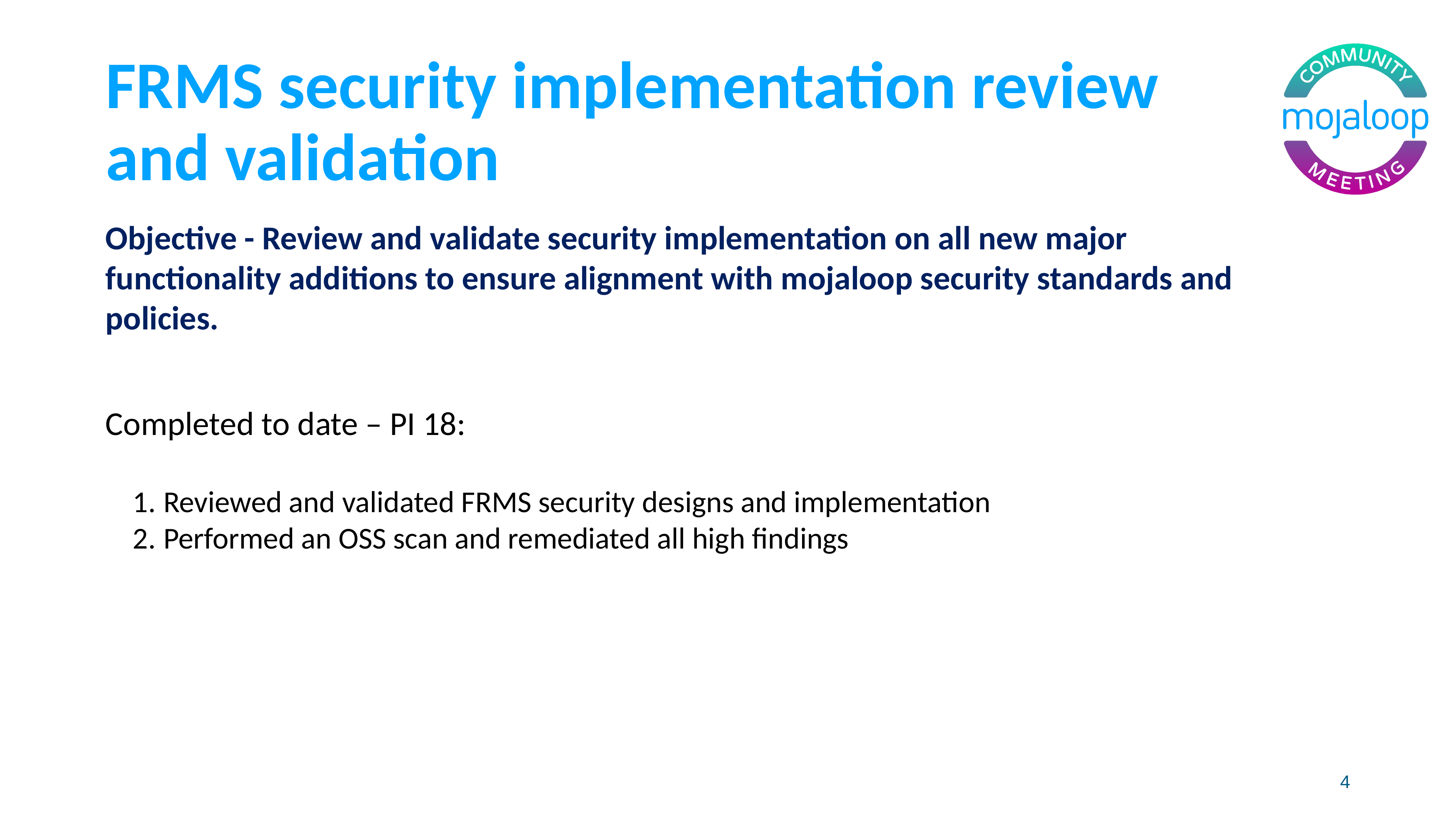

# FRMS security implementation review and validation
Objective - Review and validate security implementation on all new major functionality additions to ensure alignment with mojaloop security standards and policies.

Completed to date – PI 18:

Reviewed and validated FRMS security designs and implementation
Performed an OSS scan and remediated all high findings

4